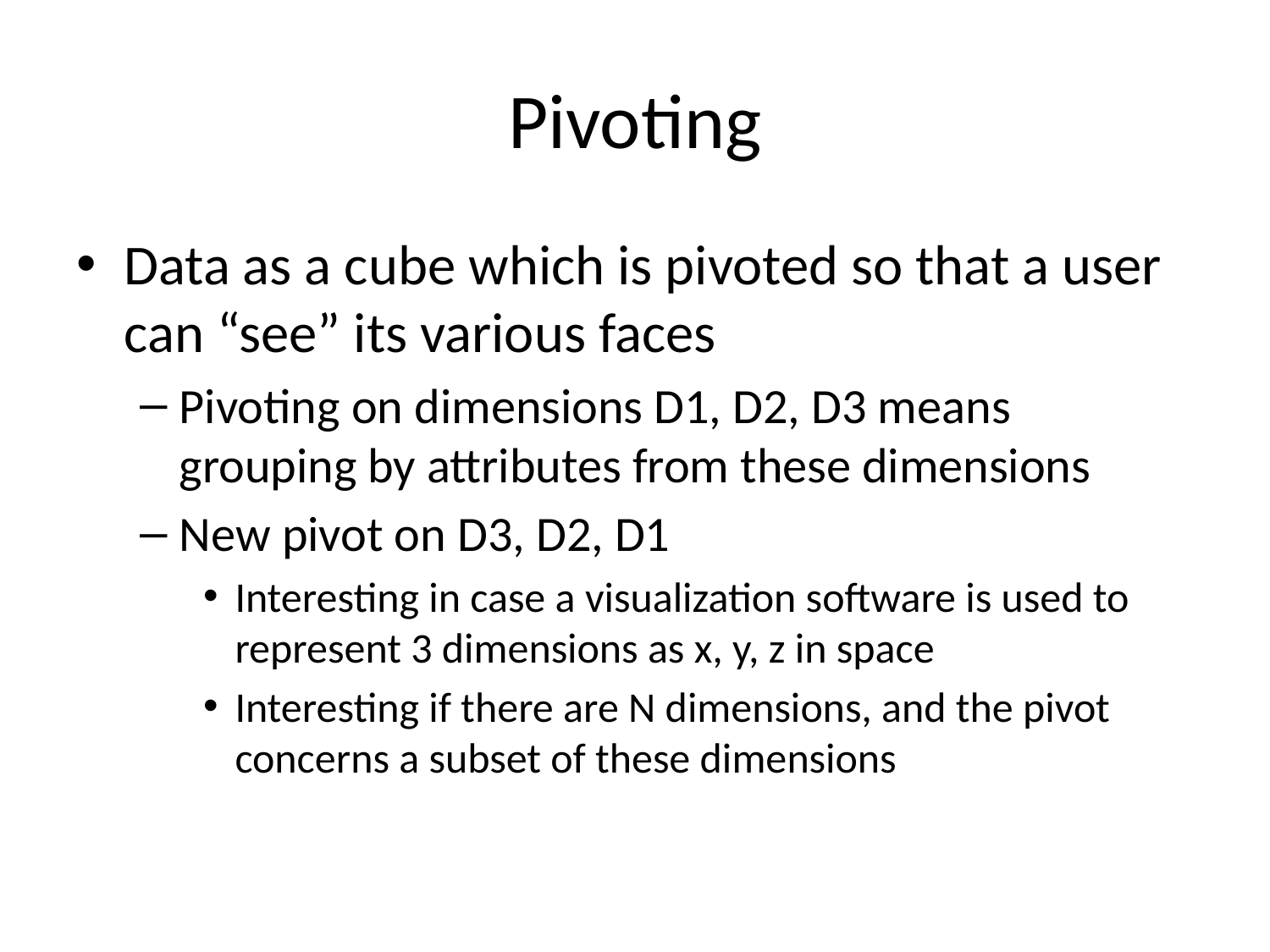

# Pivoting
Data as a cube which is pivoted so that a user can “see” its various faces
Pivoting on dimensions D1, D2, D3 means grouping by attributes from these dimensions
New pivot on D3, D2, D1
Interesting in case a visualization software is used to represent 3 dimensions as x, y, z in space
Interesting if there are N dimensions, and the pivot concerns a subset of these dimensions